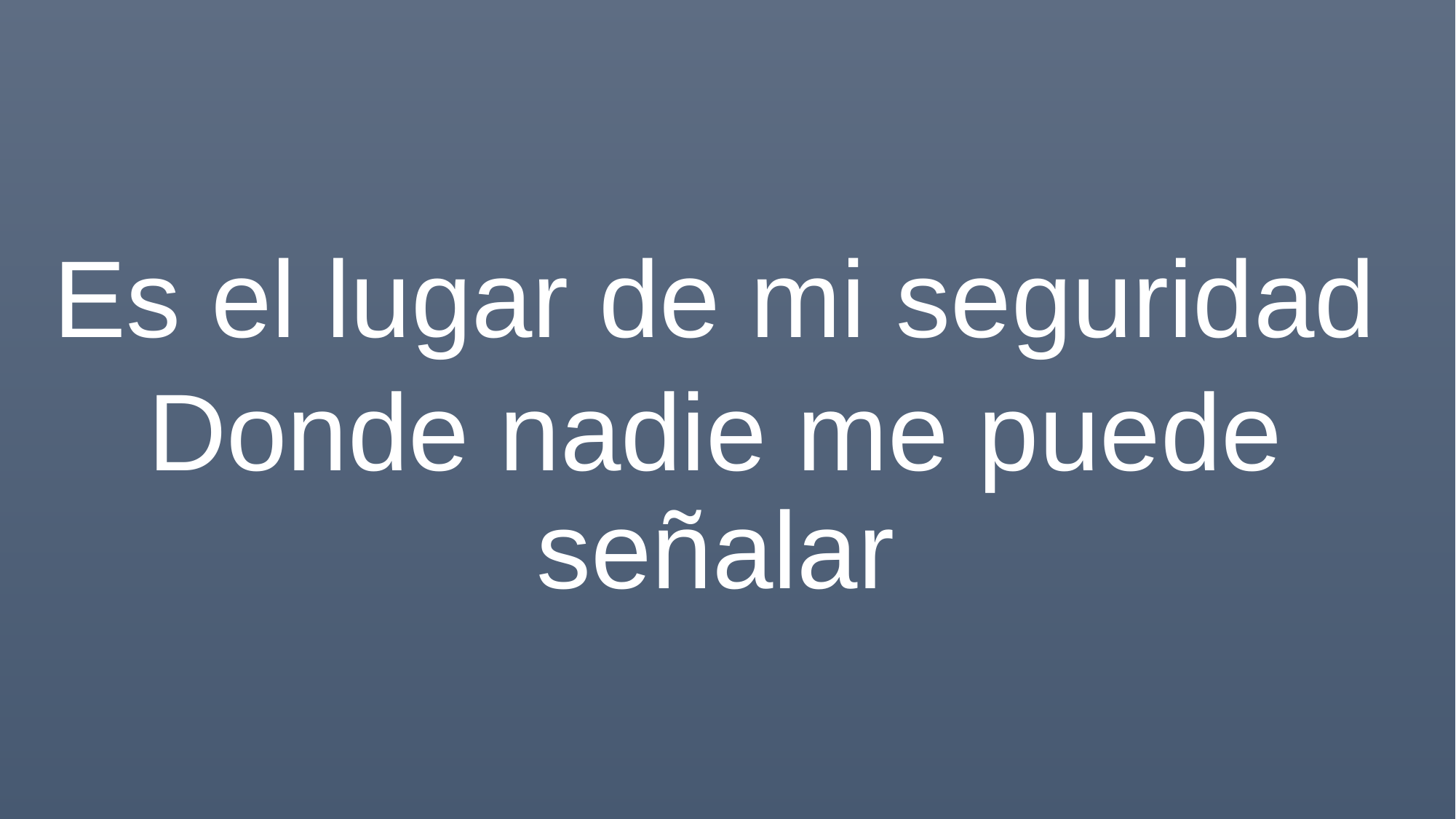

Es el lugar de mi seguridad
Donde nadie me puede señalar